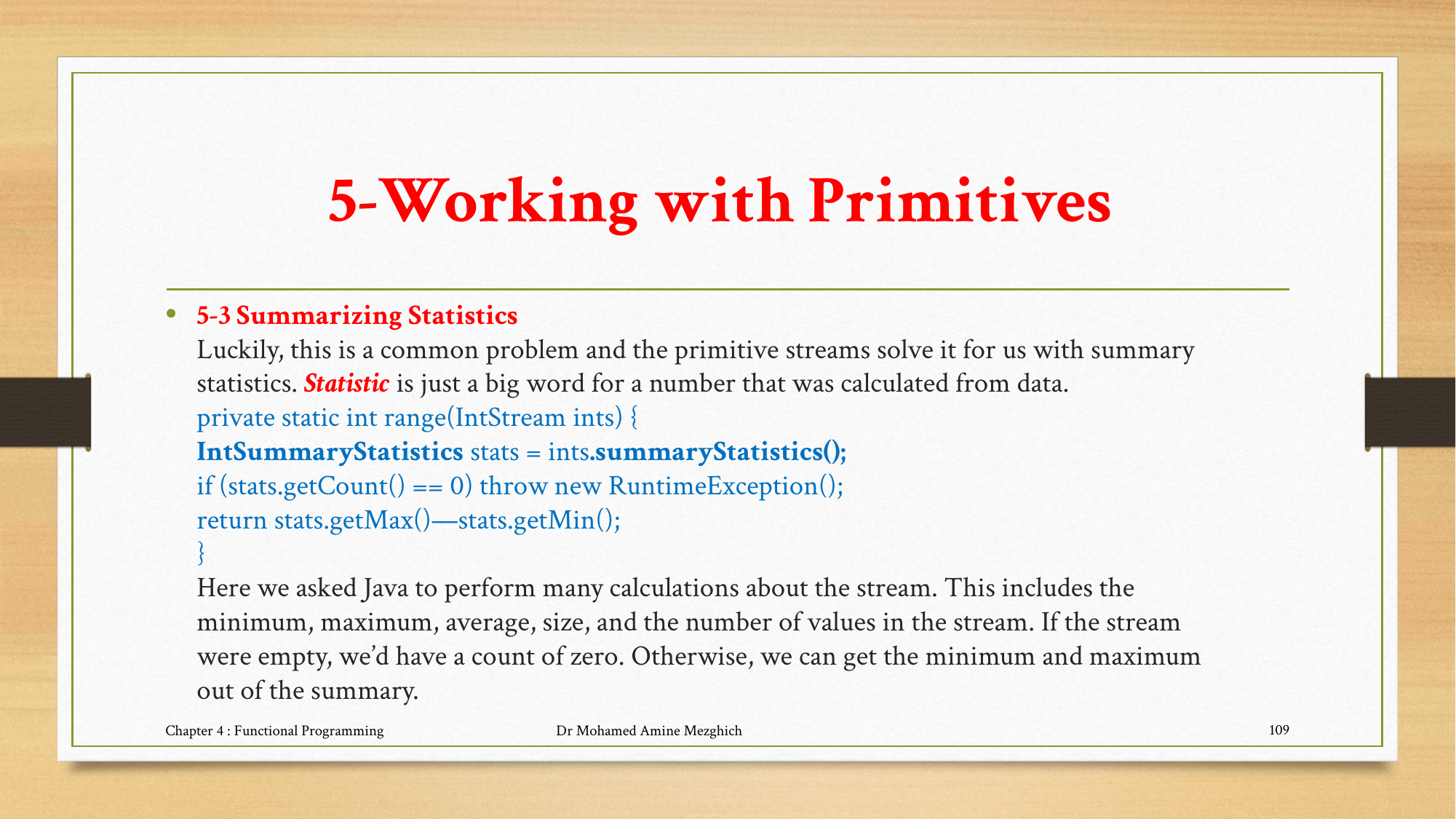

# 5-Working with Primitives
5-3 Summarizing Statistics
Luckily, this is a common problem and the primitive streams solve it for us with summary statistics. Statistic is just a big word for a number that was calculated from data.
private static int range(IntStream ints) {
IntSummaryStatistics stats = ints.summaryStatistics();
if (stats.getCount() == 0) throw new RuntimeException();
return stats.getMax()—stats.getMin();
}
Here we asked Java to perform many calculations about the stream. This includes the
minimum, maximum, average, size, and the number of values in the stream. If the stream
were empty, we’d have a count of zero. Otherwise, we can get the minimum and maximum
out of the summary.
Chapter 4 : Functional Programming                                                  Dr Mohamed Amine Mezghich
109